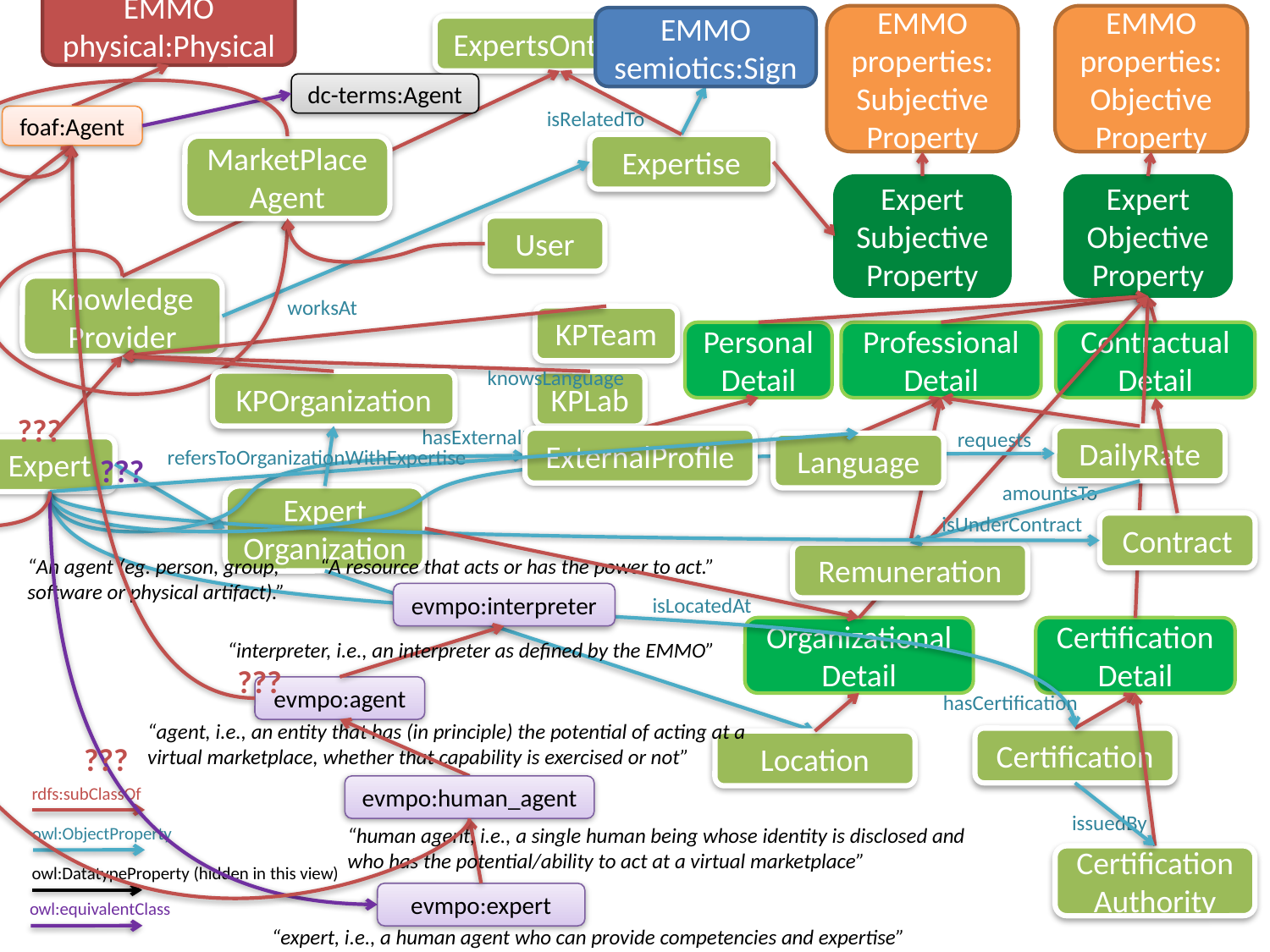

EMMO physical:Physical
EMMO
properties:Subjective
Property
EMMO properties:Objective Property
EMMO
semiotics:Sign
ExpertsOntology
dc-terms:Agent
isRelatedTo
foaf:Agent
Expertise
MarketPlace Agent
hasExpertise
Expert Subjective
Property
Expert Objective
Property
User
foaf:Person
Knowledge
Provider
worksAt
KPTeam
Contractual
Detail
Personal
Detail
Professional
Detail
knowsLanguage
KPOrganization
KPLab
???
hasExternalProfile
requests
DailyRate
ExternalProfile
Language
Expert
refersToOrganizationWithExpertise
???
amountsTo
Expert
Organization
isUnderContract
Contract
Remuneration
“An agent (eg. person, group,
software or physical artifact).”
“A resource that acts or has the power to act.”
evmpo:interpreter
isLocatedAt
Organizational
Detail
Certification
Detail
“interpreter, i.e., an interpreter as defined by the EMMO”
???
evmpo:agent
hasCertification
“agent, i.e., an entity that has (in principle) the potential of acting at a virtual marketplace, whether that capability is exercised or not”
Certification
Location
???
rdfs:subClassOf
evmpo:human_agent
issuedBy
owl:ObjectProperty
“human agent, i.e., a single human being whose identity is disclosed and who has the potential/ability to act at a virtual marketplace”
Certification
Authority
owl:DatatypeProperty (hidden in this view)
evmpo:expert
owl:equivalentClass
“expert, i.e., a human agent who can provide competencies and expertise”